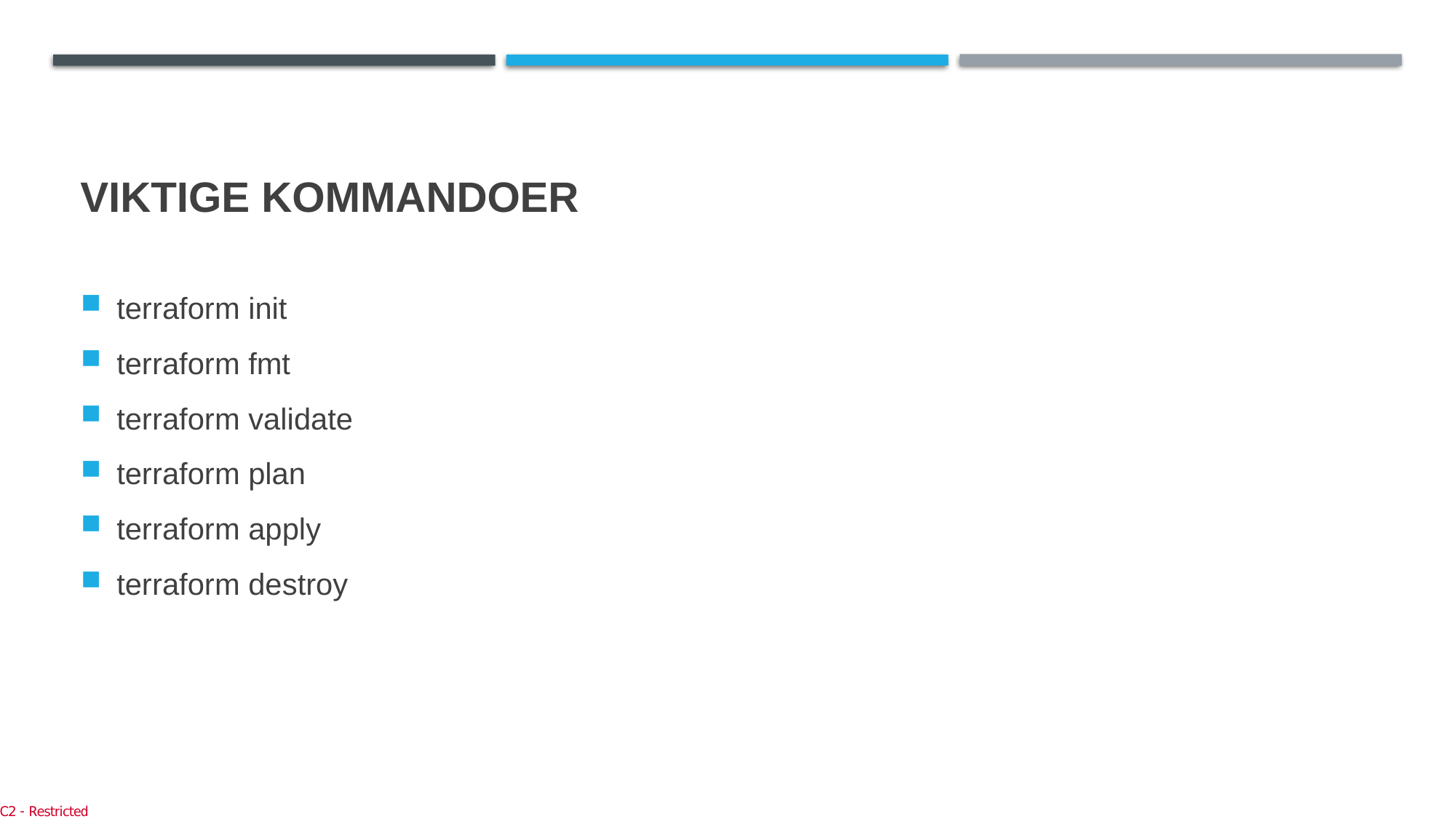

# Viktige kommandoer
terraform init
terraform fmt
terraform validate
terraform plan
terraform apply
terraform destroy